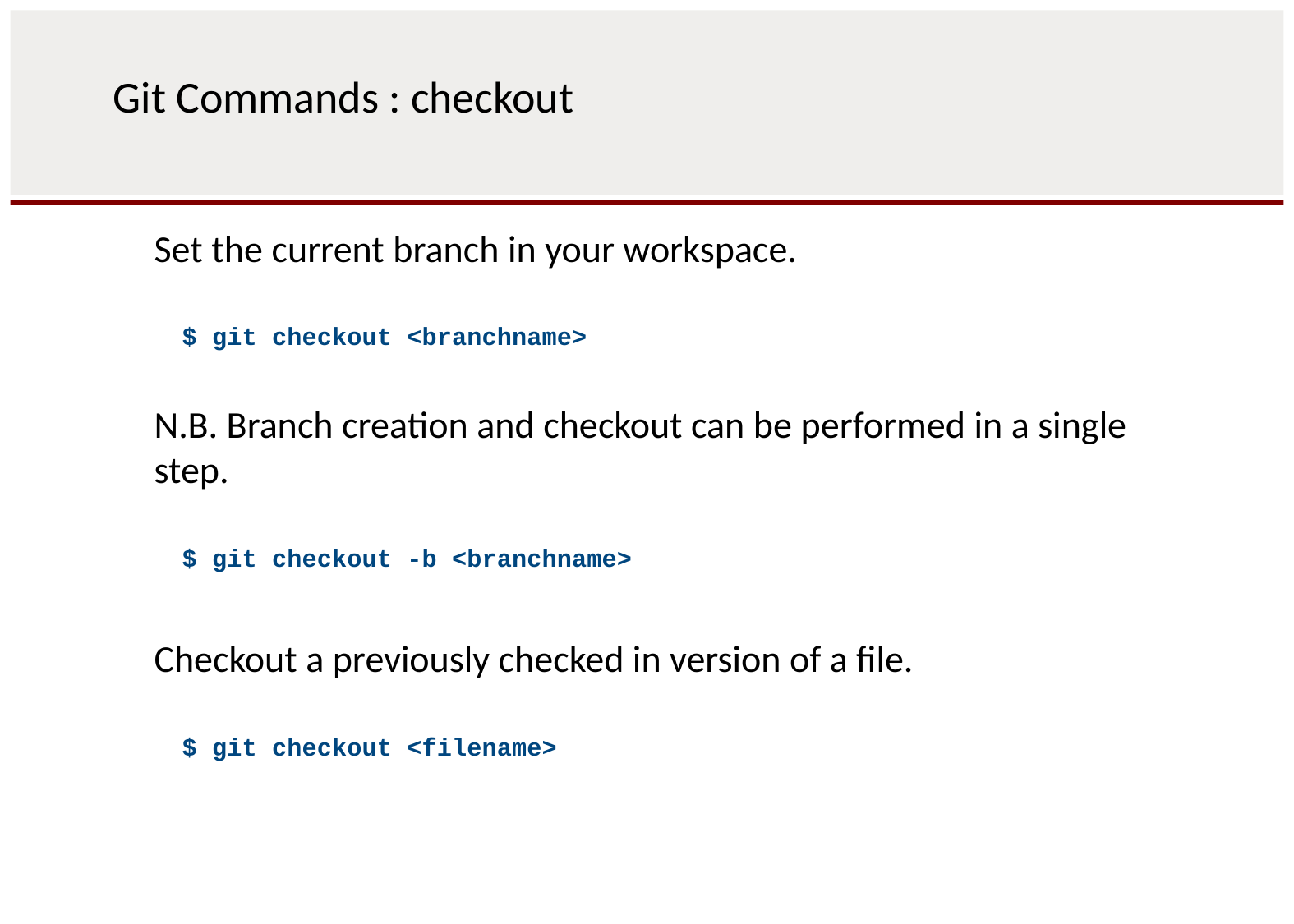

# Git Commands : checkout
Set the current branch in your workspace.

$ git checkout <branchname>

N.B. Branch creation and checkout can be performed in a single step.

$ git checkout -b <branchname>

Checkout a previously checked in version of a file.

$ git checkout <filename>